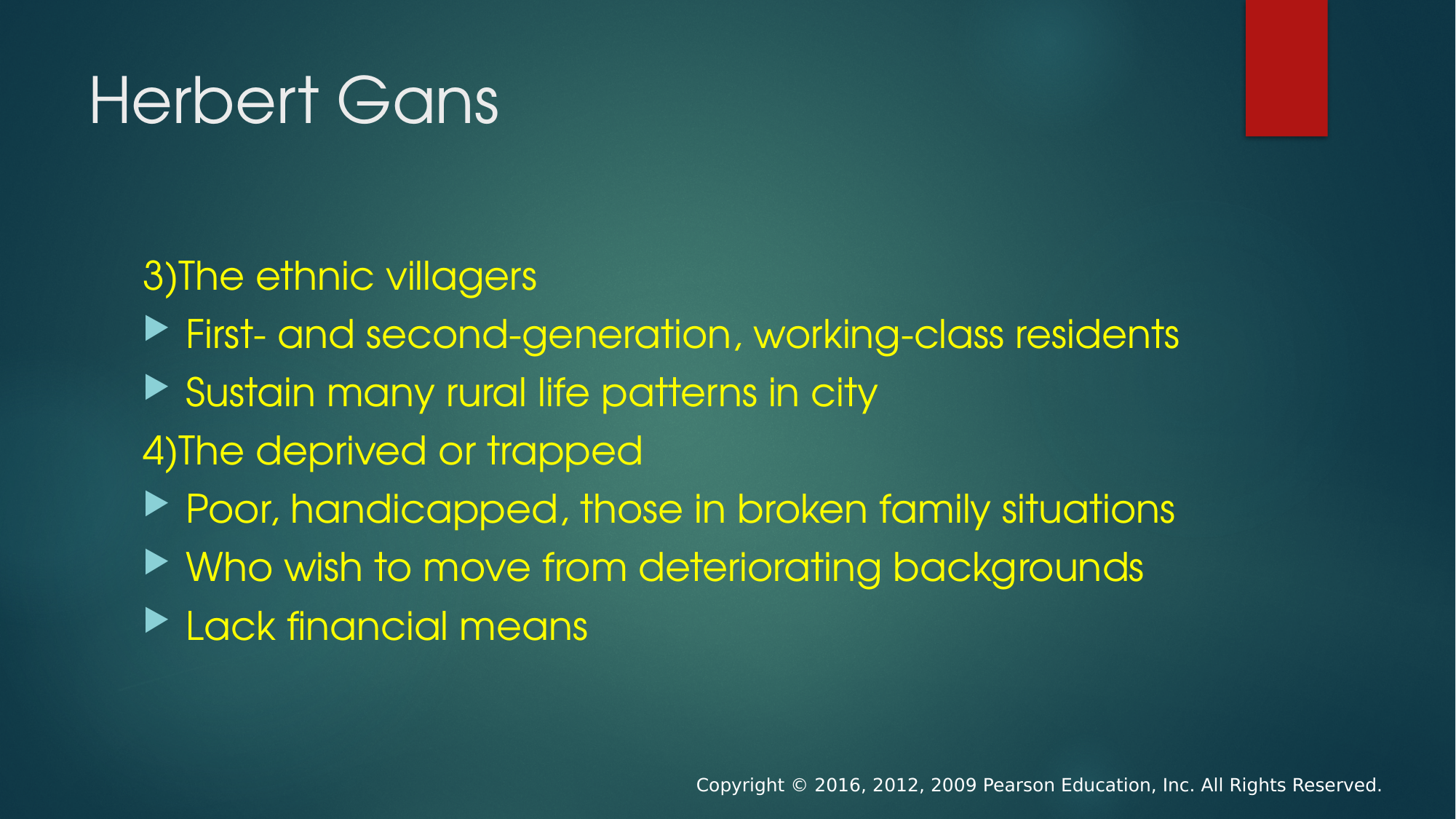

# Herbert Gans
3)The ethnic villagers
First- and second-generation, working-class residents
Sustain many rural life patterns in city
4)The deprived or trapped
Poor, handicapped, those in broken family situations
Who wish to move from deteriorating backgrounds
Lack financial means